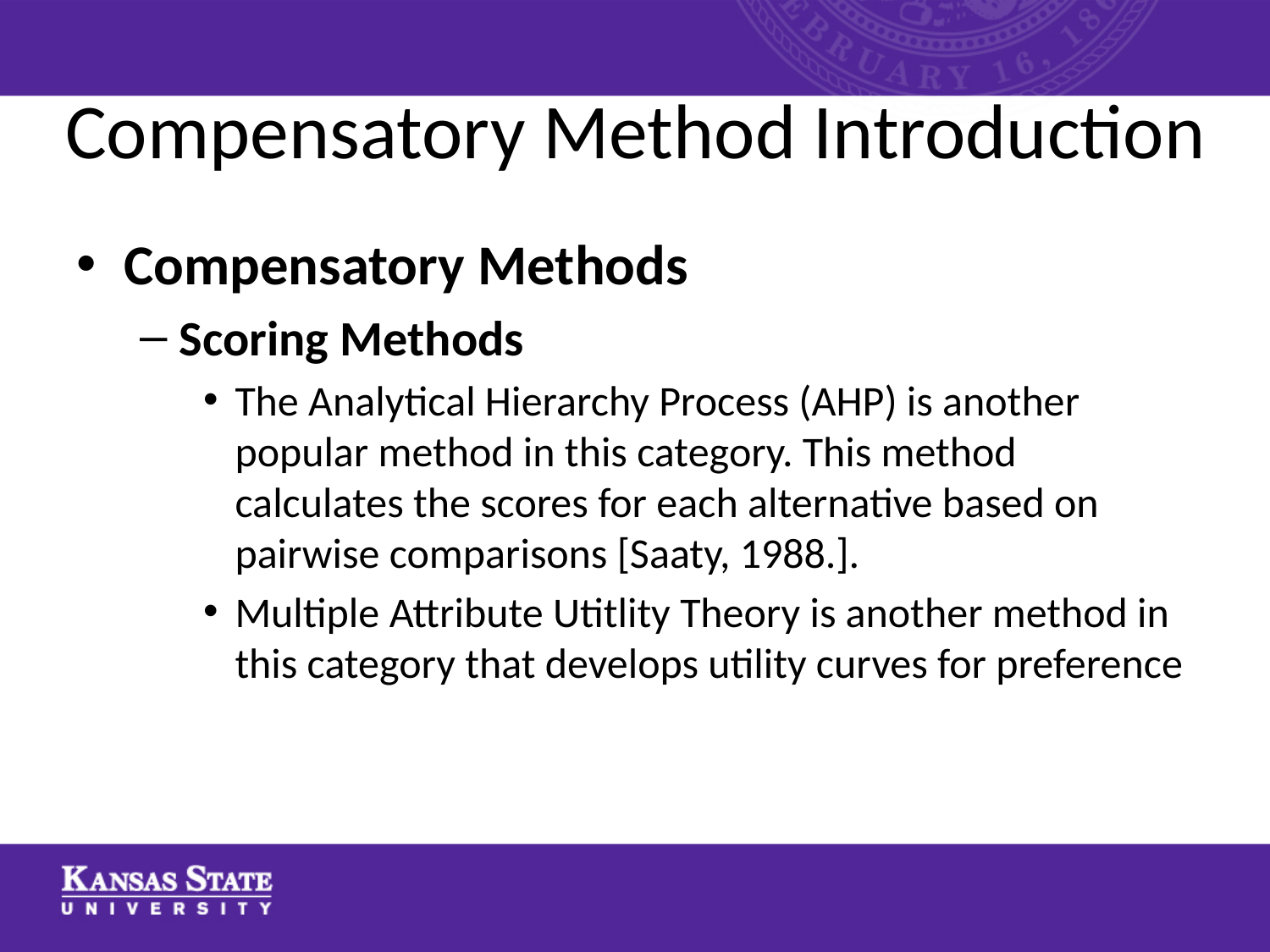

# Compensatory Method Introduction
Compensatory Methods
Scoring Methods
The Analytical Hierarchy Process (AHP) is another popular method in this category. This method calculates the scores for each alternative based on pairwise comparisons [Saaty, 1988.].
Multiple Attribute Utitlity Theory is another method in this category that develops utility curves for preference